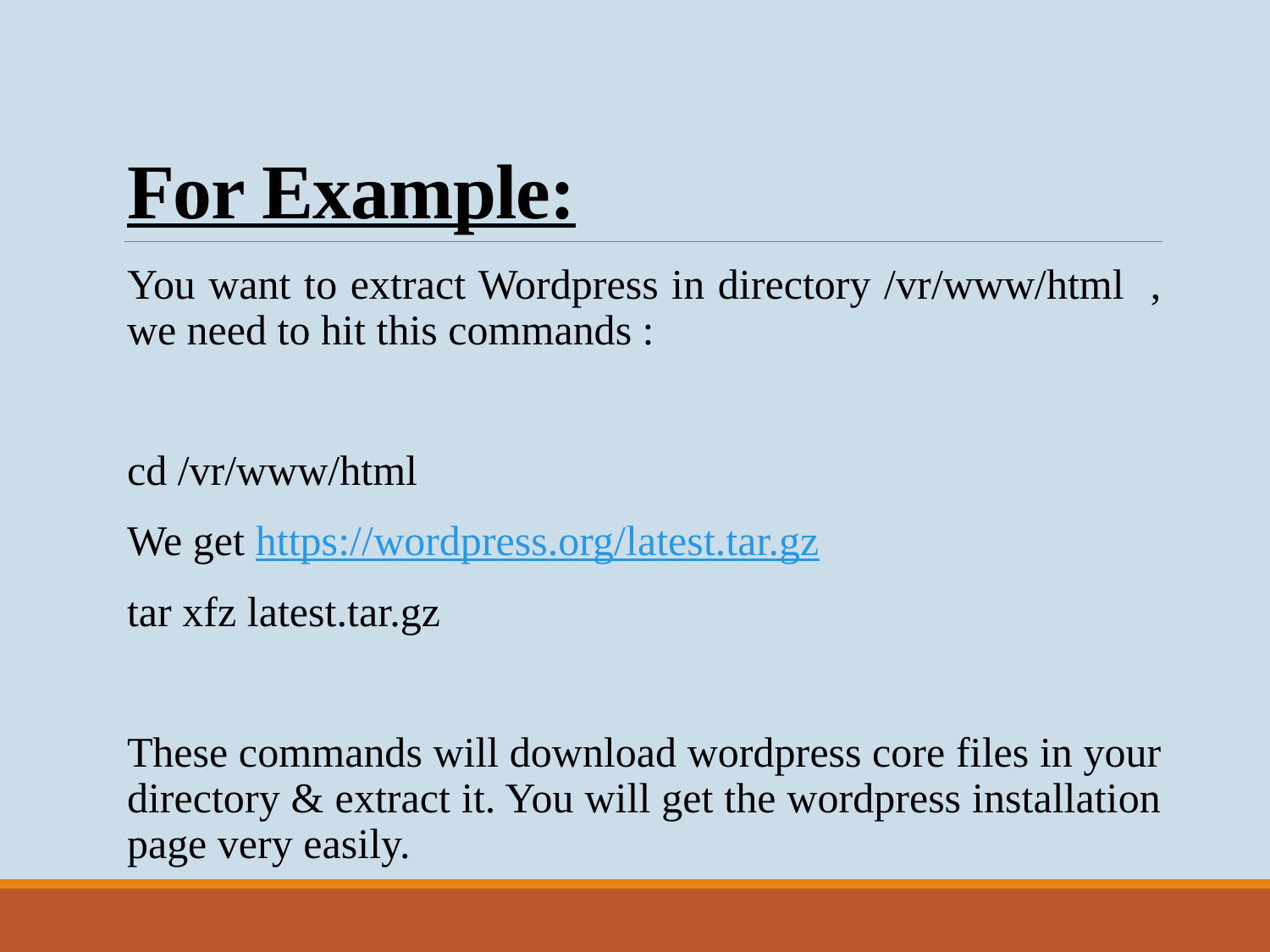

# For Example:
You want to extract Wordpress in directory /vr/www/html  , we need to hit this commands :

cd /vr/www/html
We get https://wordpress.org/latest.tar.gz
tar xfz latest.tar.gz

These commands will download wordpress core files in your directory & extract it. You will get the wordpress installation page very easily.